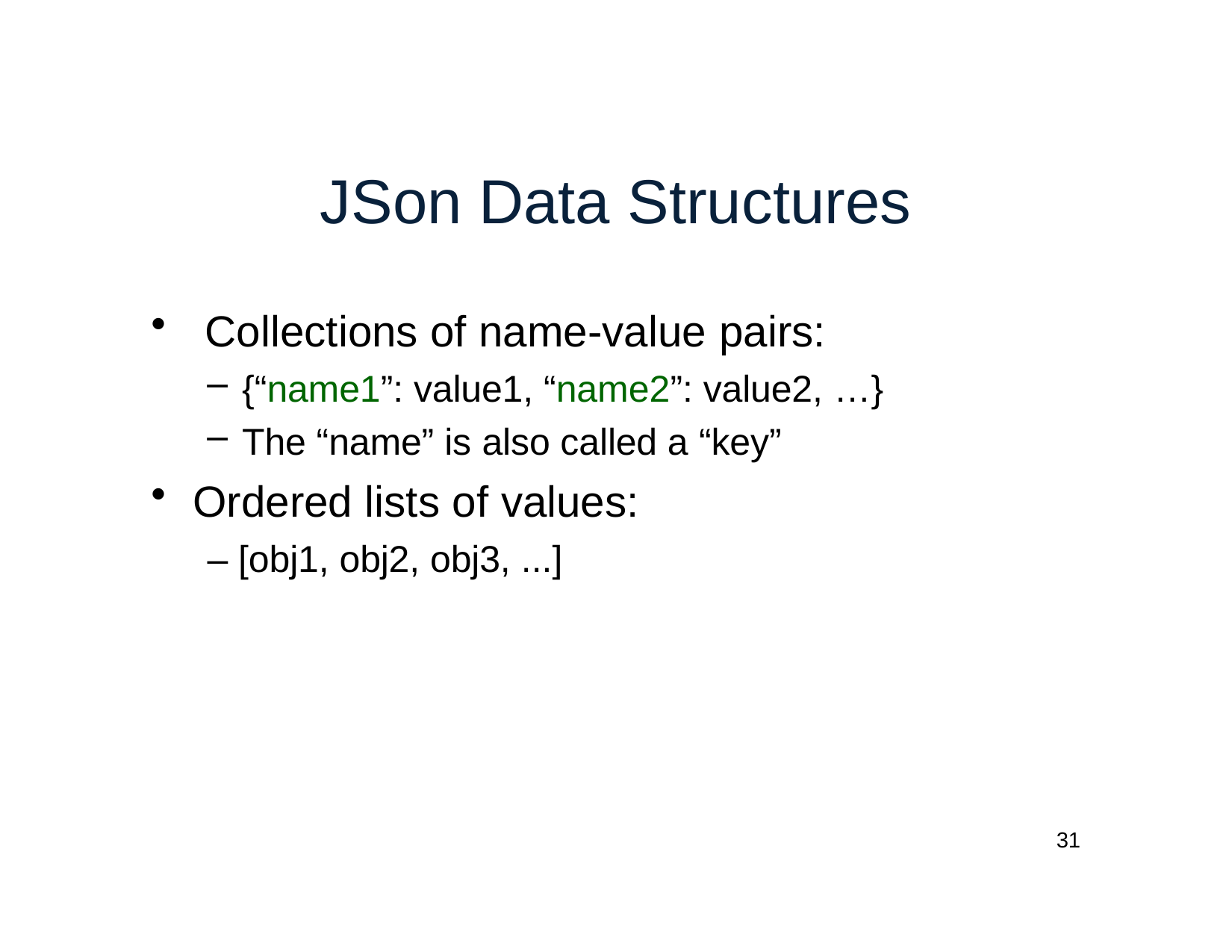

# JSon Data Structures
Collections of name-value pairs:
{“name1”: value1, “name2”: value2, …}
The “name” is also called a “key”
Ordered lists of values:
– [obj1, obj2, obj3, ...]
31